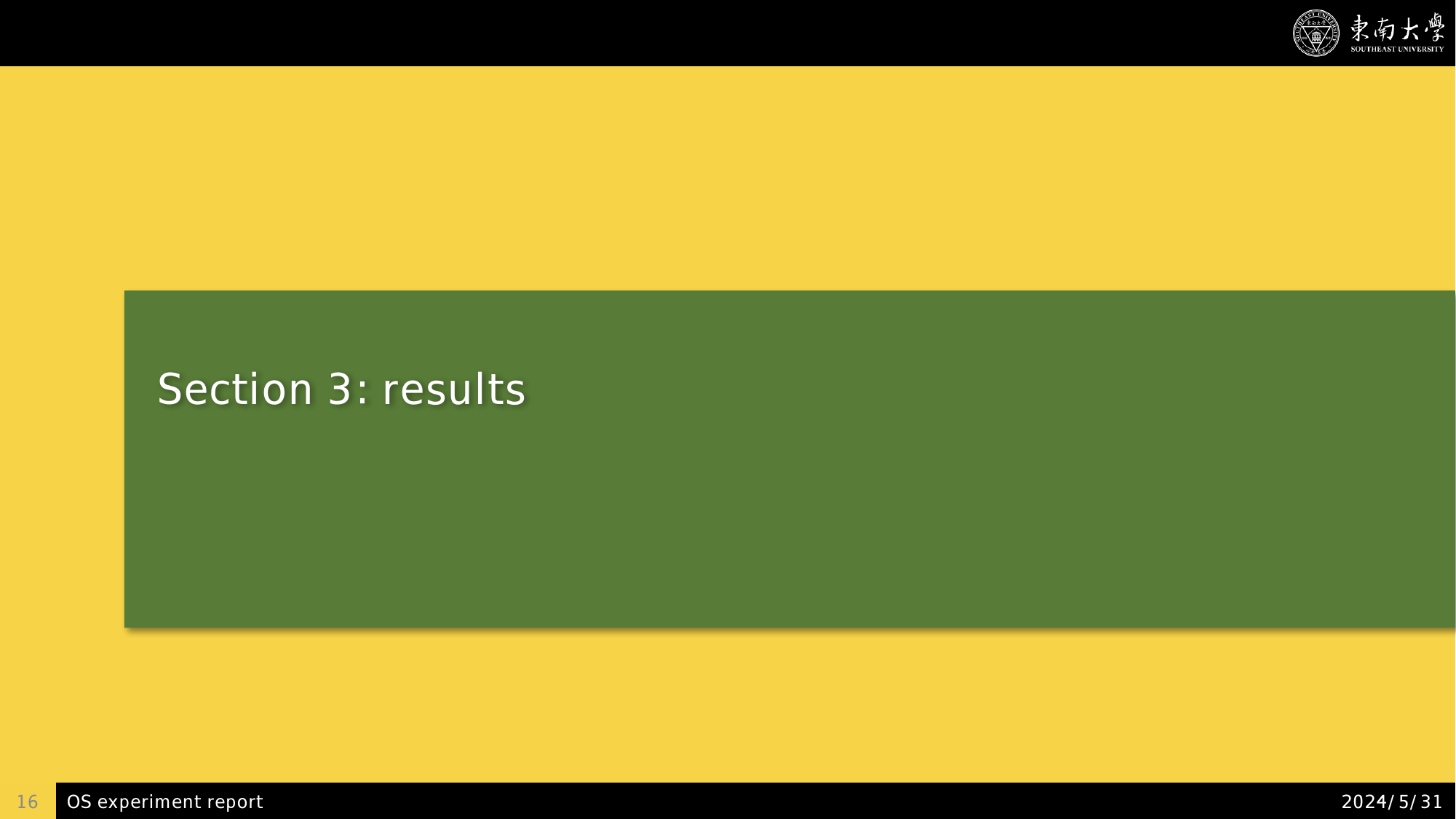

# Section 3: results

16
OS experiment report
2024/5/31